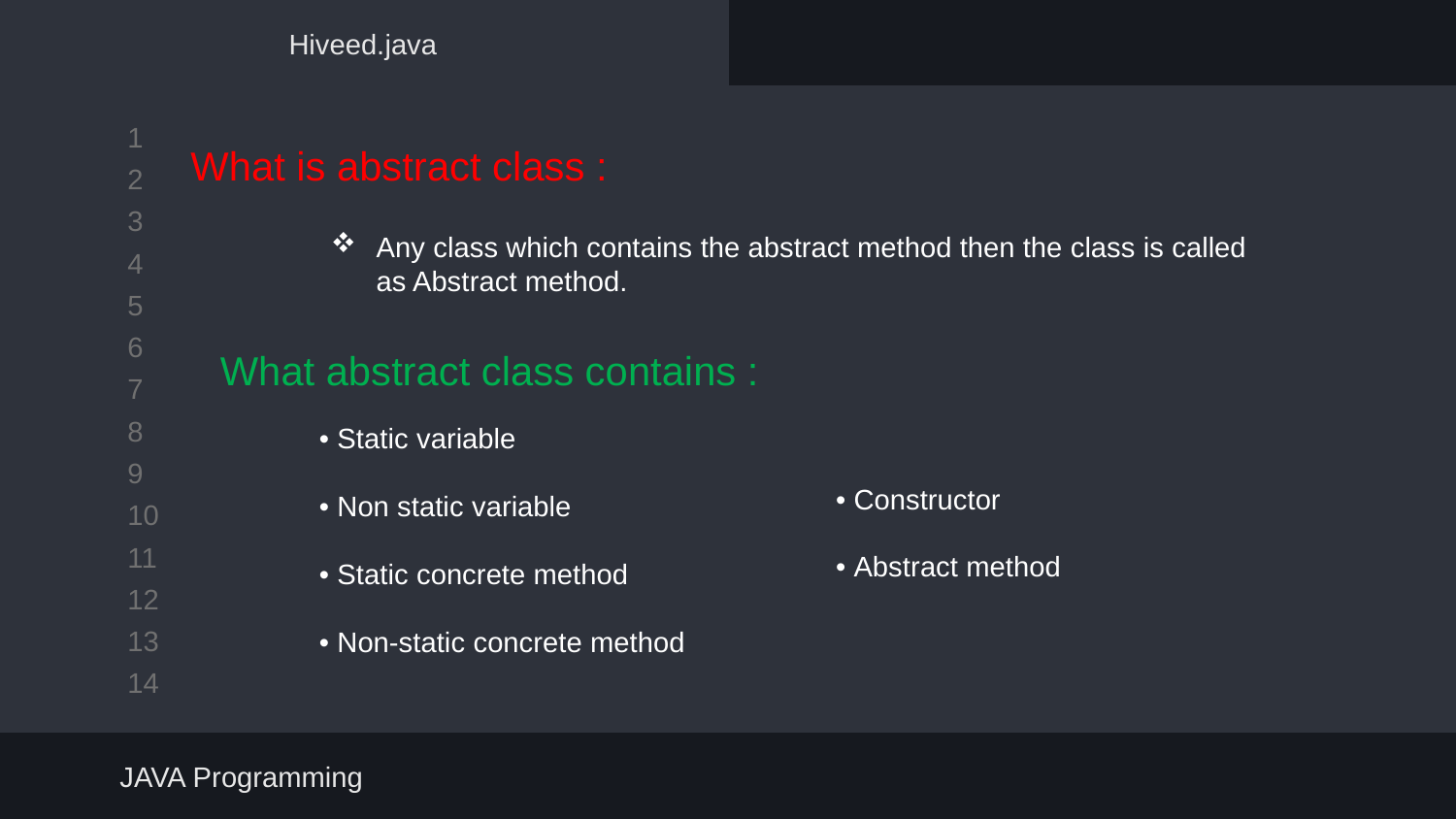

Hiveed.java
What is abstract class :
Any class which contains the abstract method then the class is called as Abstract method.
What abstract class contains :
• Static variable

• Non static variable

• Static concrete method

• Non-static concrete method

• Constructor

• Abstract method
JAVA Programming